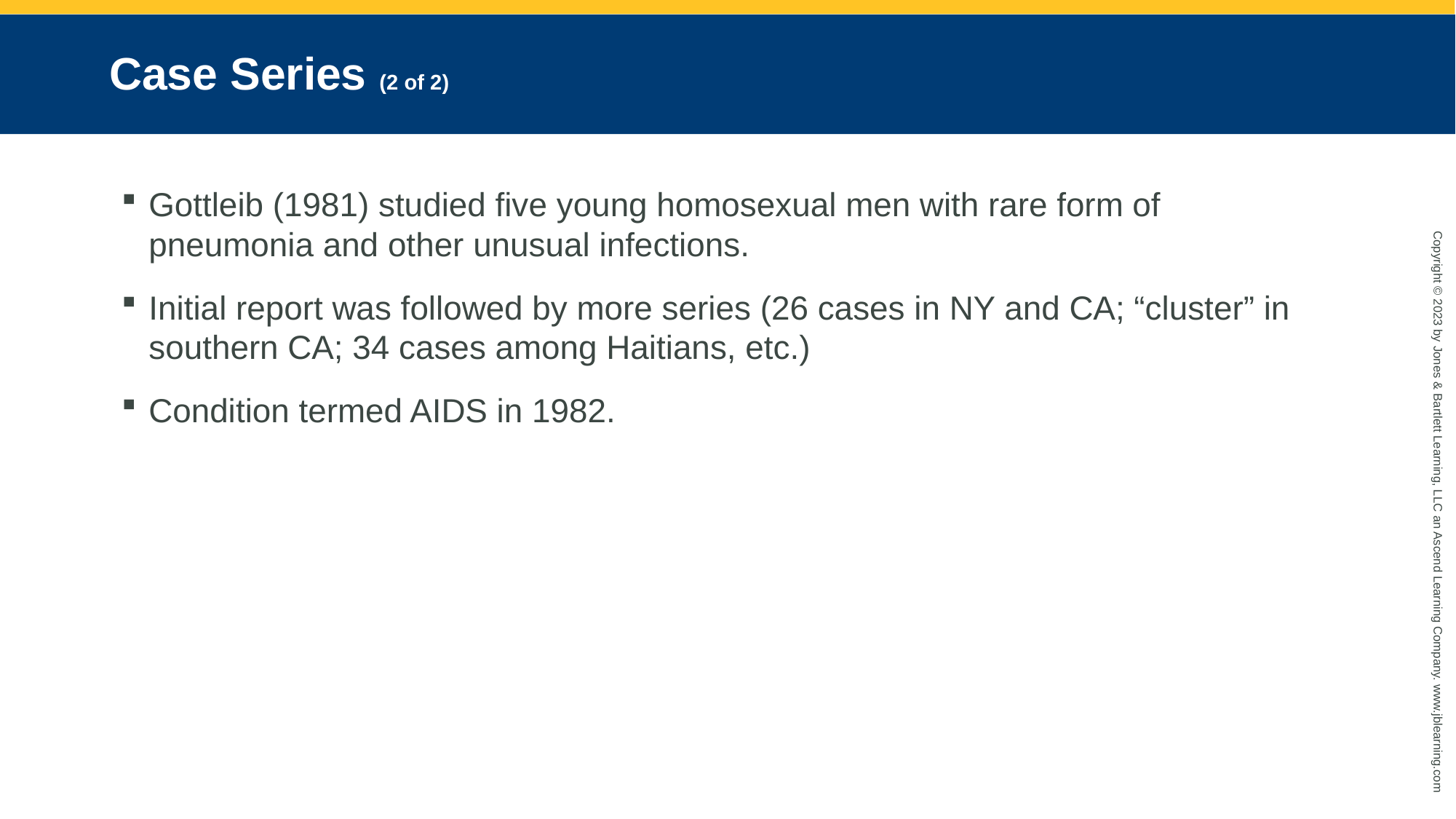

# Case Series (2 of 2)
Gottleib (1981) studied five young homosexual men with rare form of pneumonia and other unusual infections.
Initial report was followed by more series (26 cases in NY and CA; “cluster” in southern CA; 34 cases among Haitians, etc.)
Condition termed AIDS in 1982.